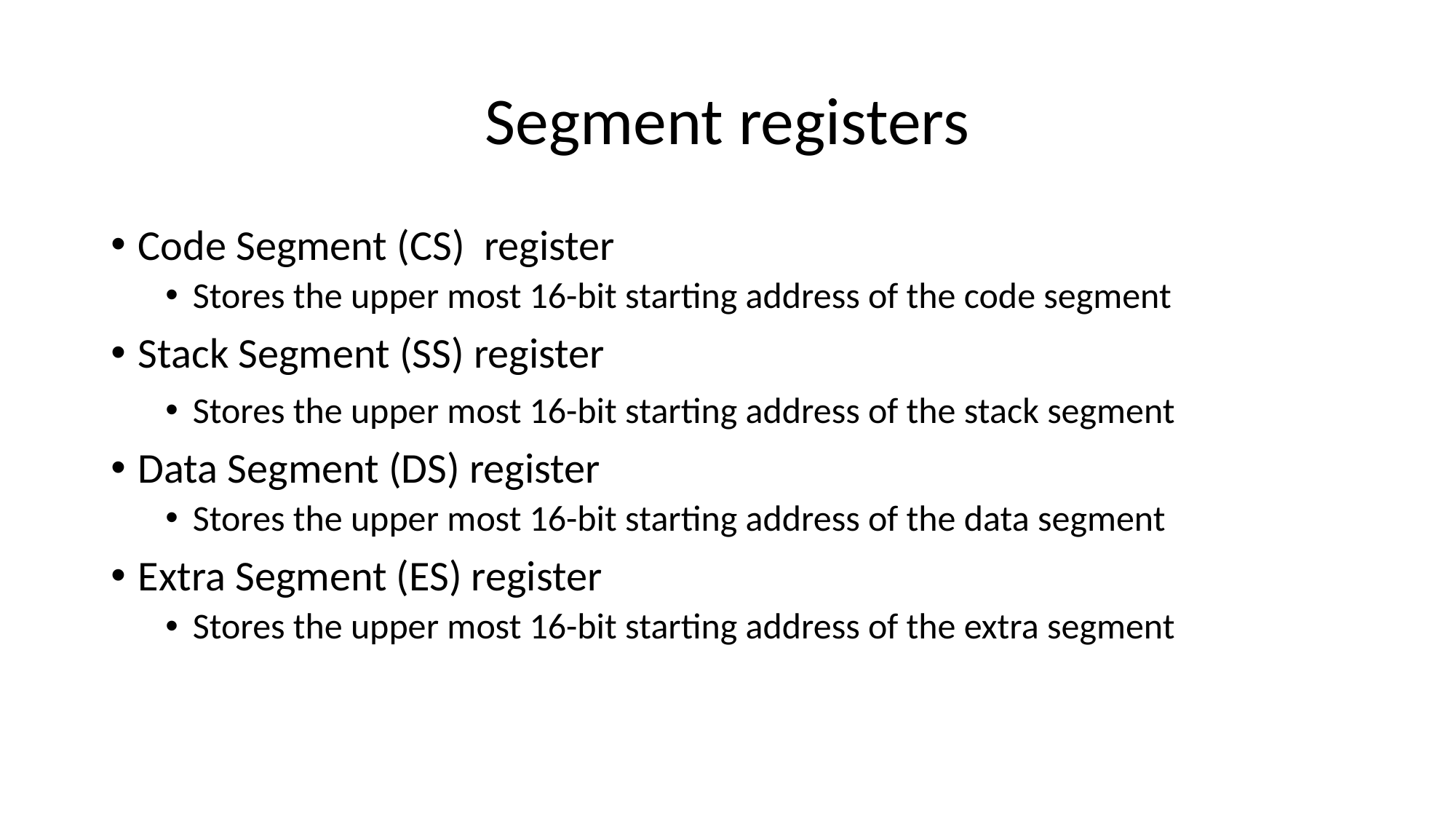

# Segment registers
Code Segment (CS)  register
Stores the upper most 16-bit starting address of the code segment
Stack Segment (SS) register
Stores the upper most 16-bit starting address of the stack segment
Data Segment (DS) register
Stores the upper most 16-bit starting address of the data segment
Extra Segment (ES) register
Stores the upper most 16-bit starting address of the extra segment